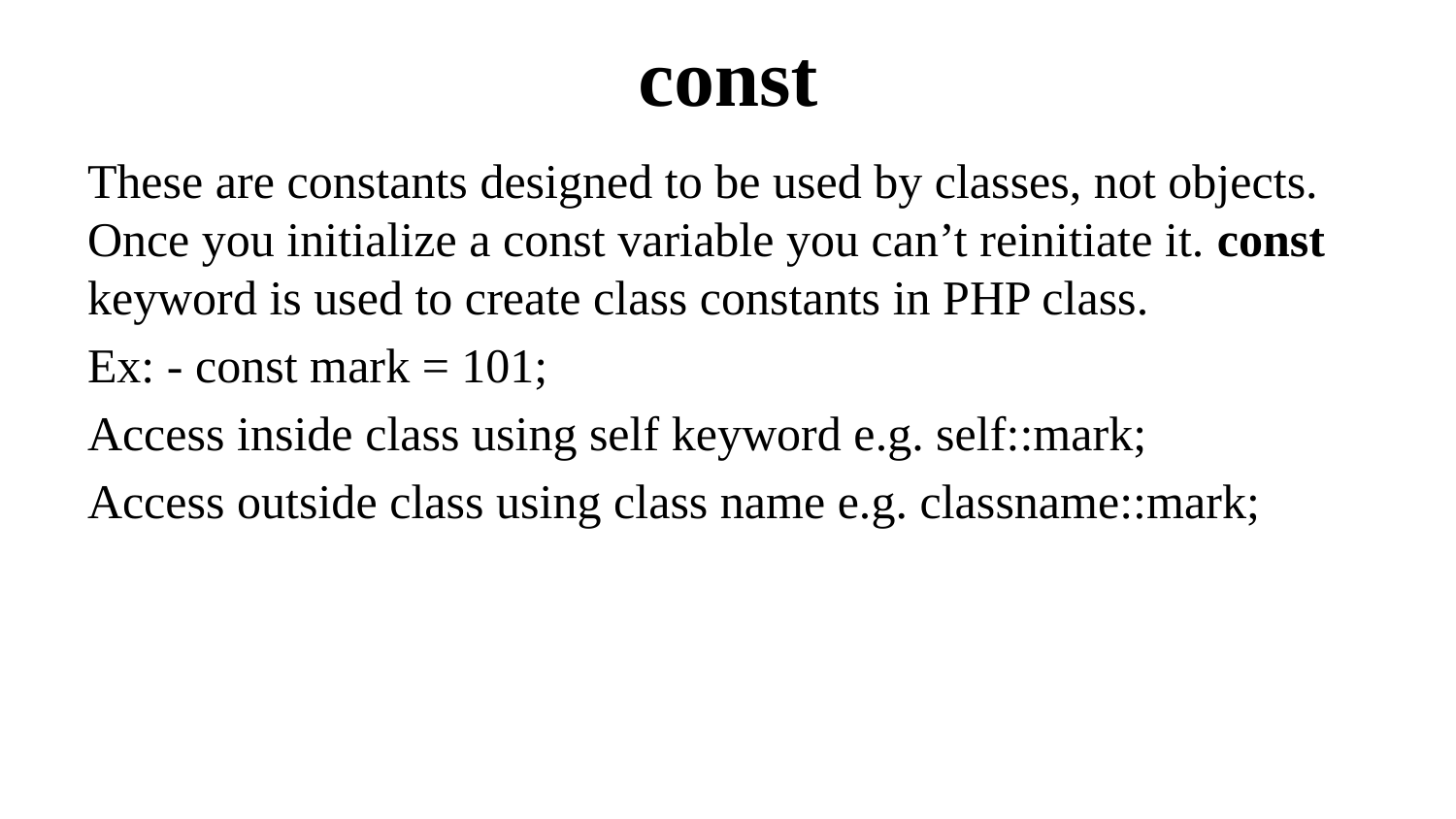

# const
These are constants designed to be used by classes, not objects. Once you initialize a const variable you can’t reinitiate it. const keyword is used to create class constants in PHP class.
Ex: - const mark = 101;
Access inside class using self keyword e.g. self::mark;
Access outside class using class name e.g. classname::mark;